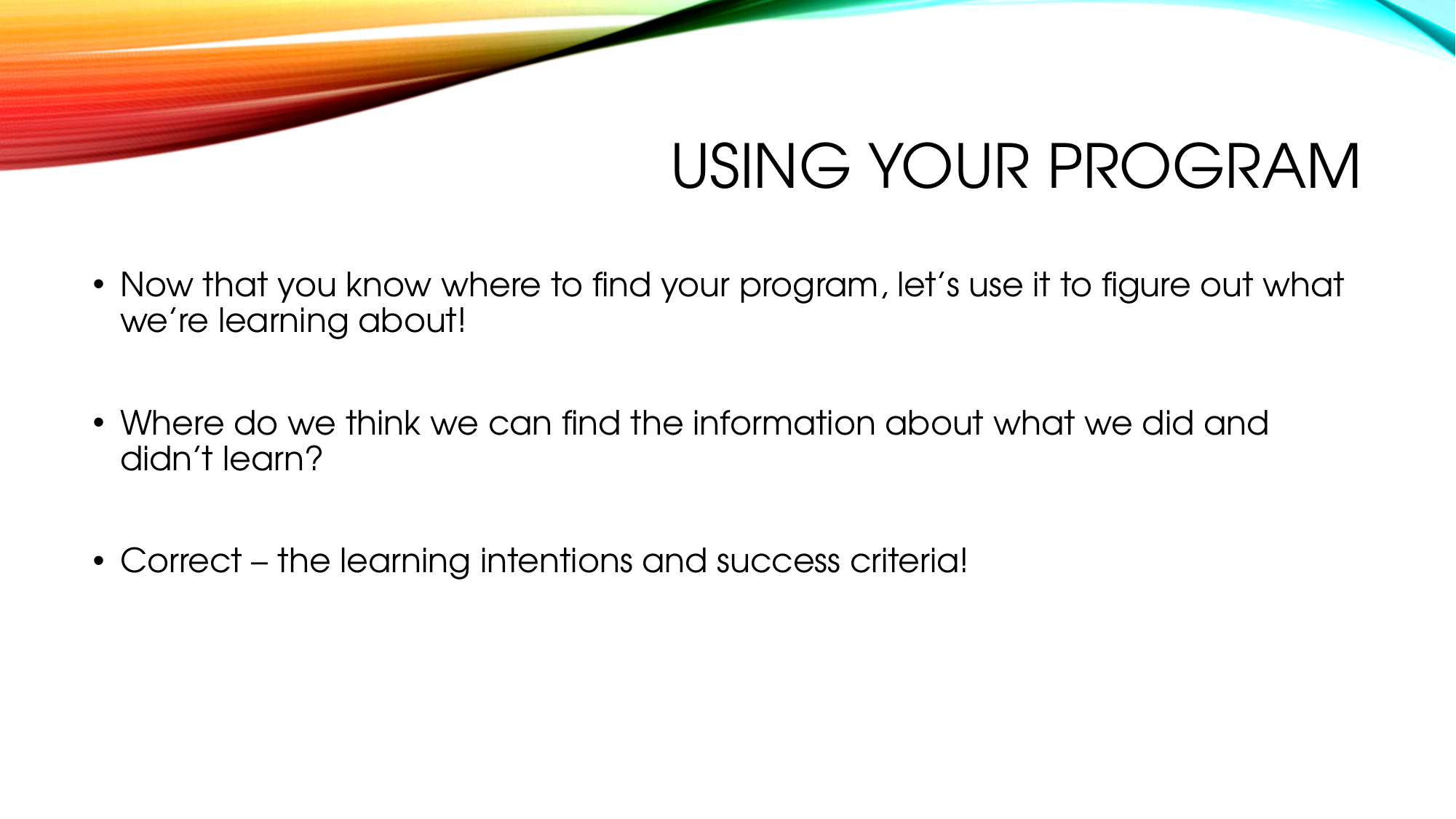

# Using your program
Now that you know where to find your program, let’s use it to figure out what we’re learning about!

Where do we think we can find the information about what we did and didn’t learn?

Correct – the learning intentions and success criteria!